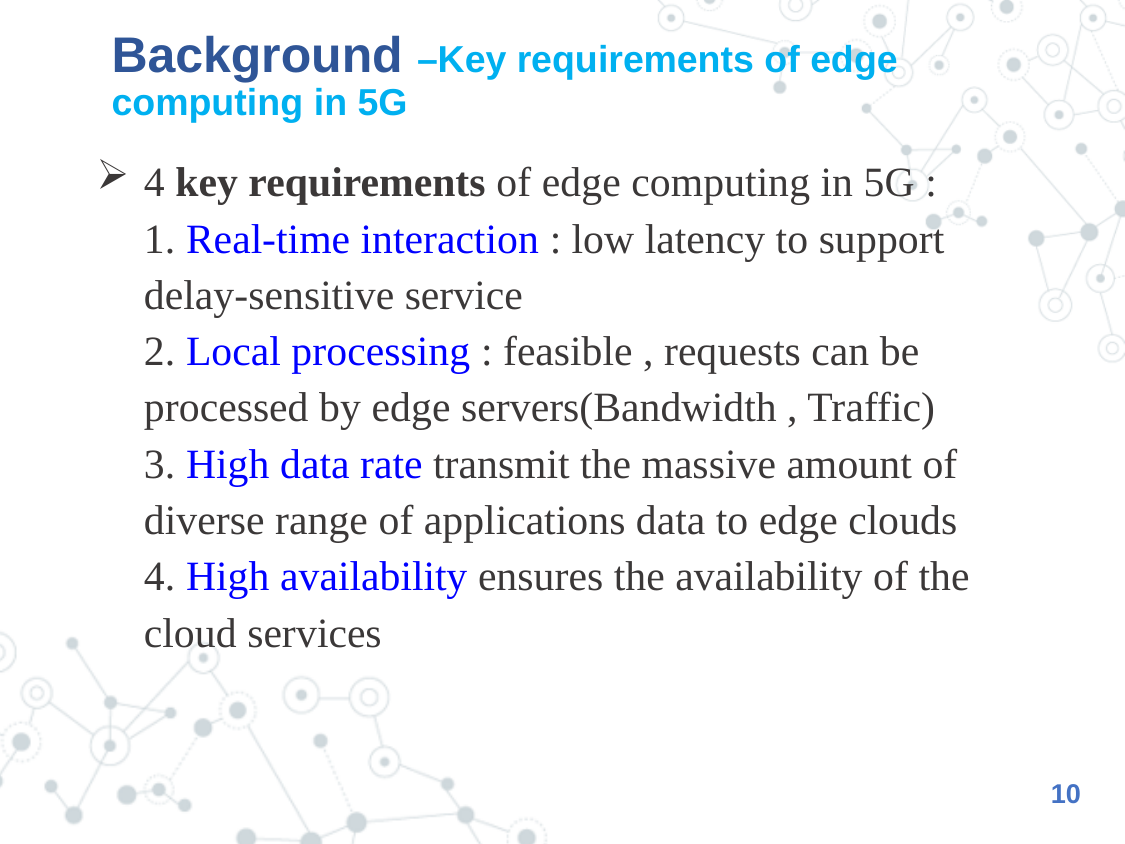

# Background –Key requirements of edge computing in 5G
4 key requirements of edge computing in 5G :
1. Real-time interaction : low latency to support delay-sensitive service
2. Local processing : feasible , requests can be processed by edge servers(Bandwidth , Traffic)
3. High data rate transmit the massive amount of diverse range of applications data to edge clouds
4. High availability ensures the availability of the cloud services